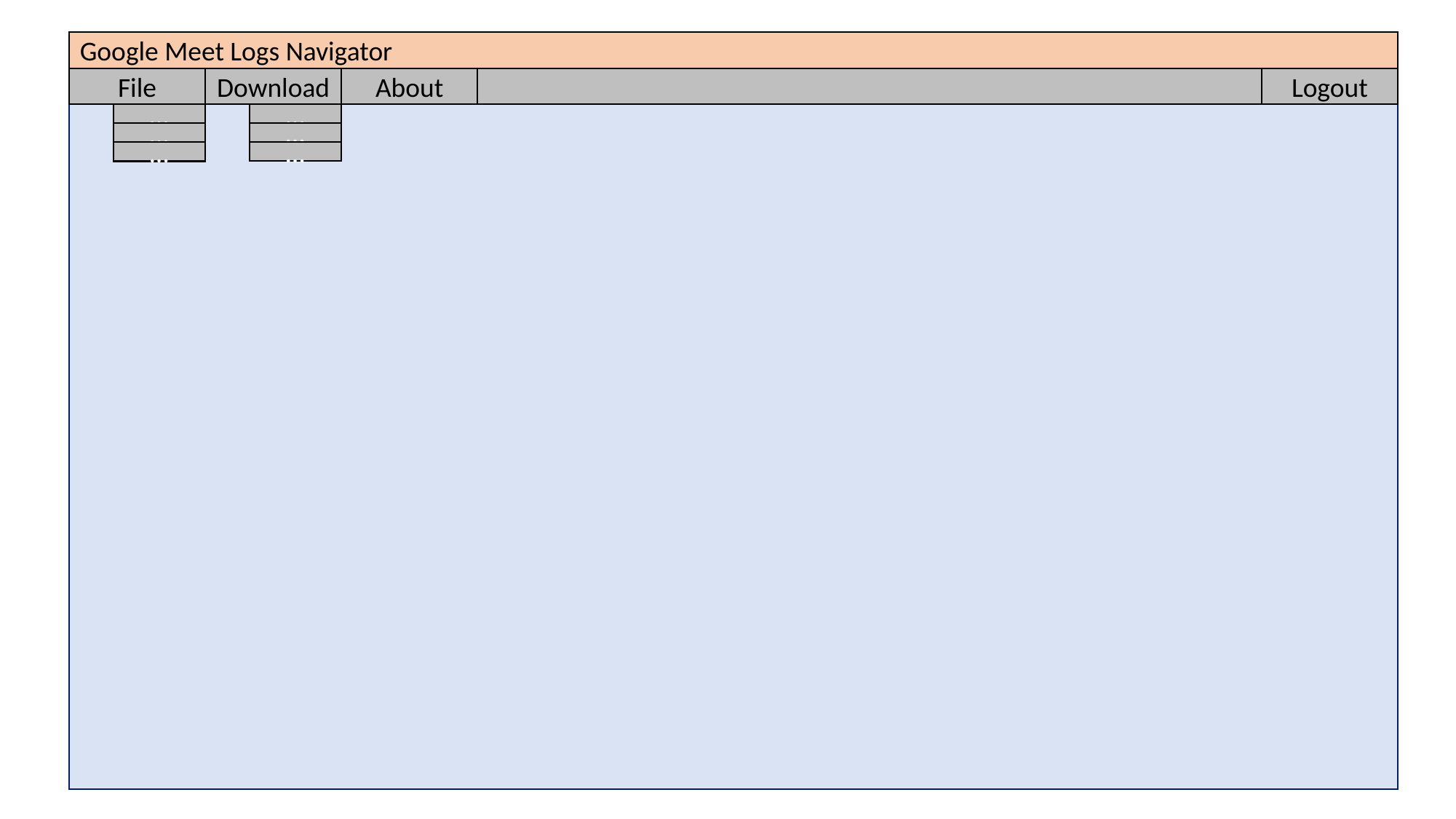

Google Meet Logs Navigator

Download
About
Logout

File
…
…
…
…
…
…